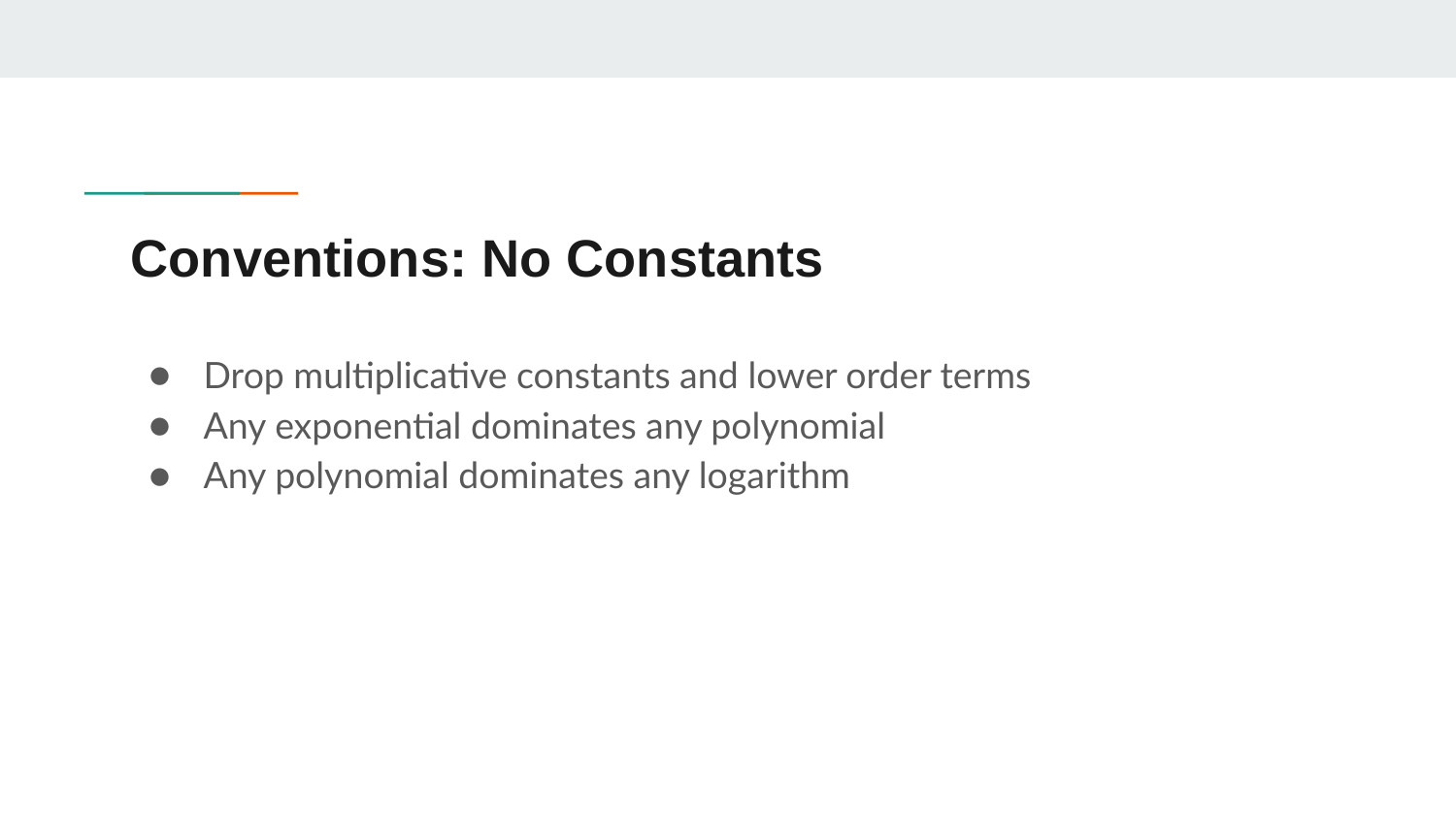

# Conventions: No Constants

Drop multiplicative constants and lower order terms
Any exponential dominates any polynomial
Any polynomial dominates any logarithm